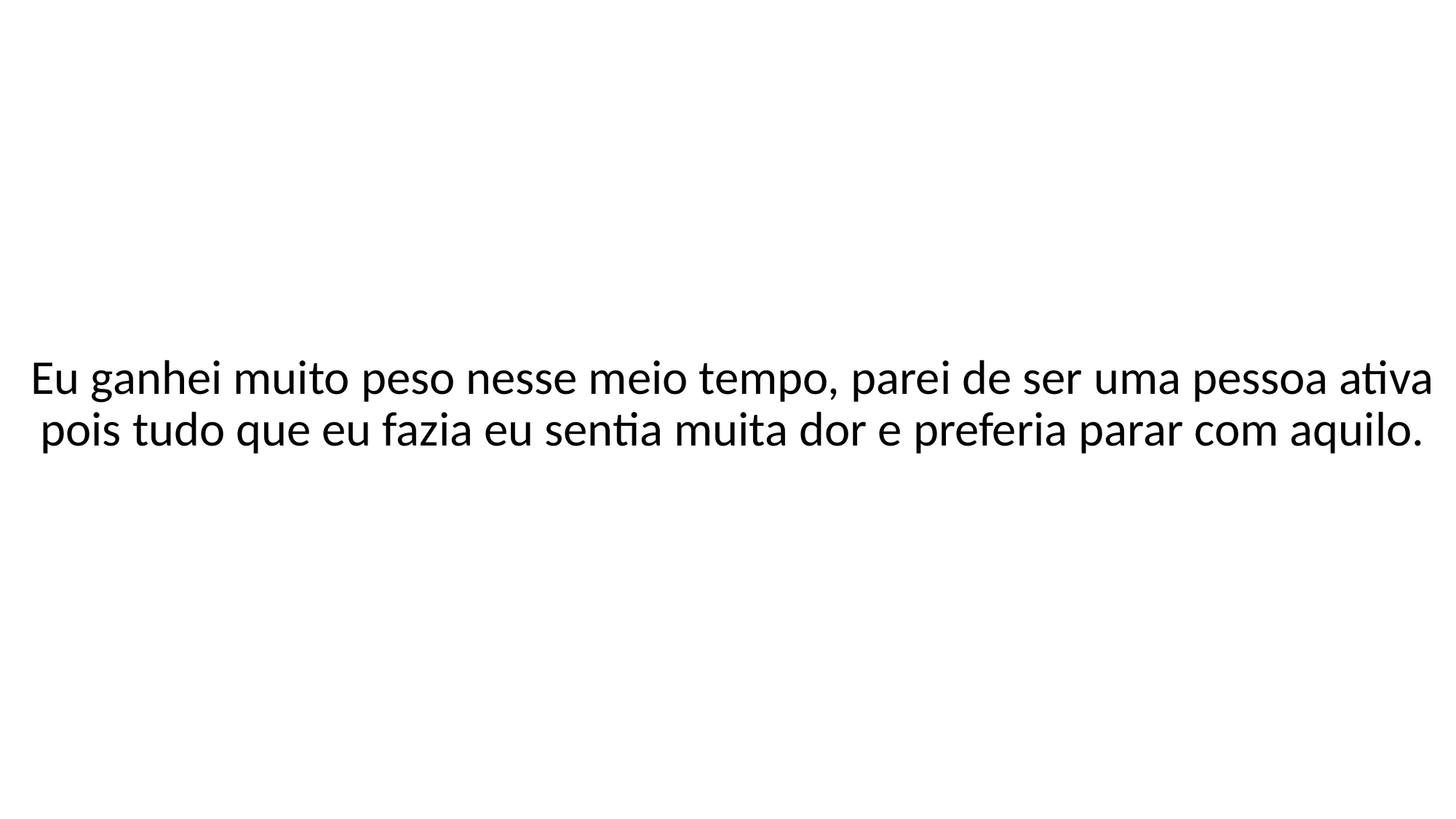

Eu ganhei muito peso nesse meio tempo, parei de ser uma pessoa ativa pois tudo que eu fazia eu sentia muita dor e preferia parar com aquilo.